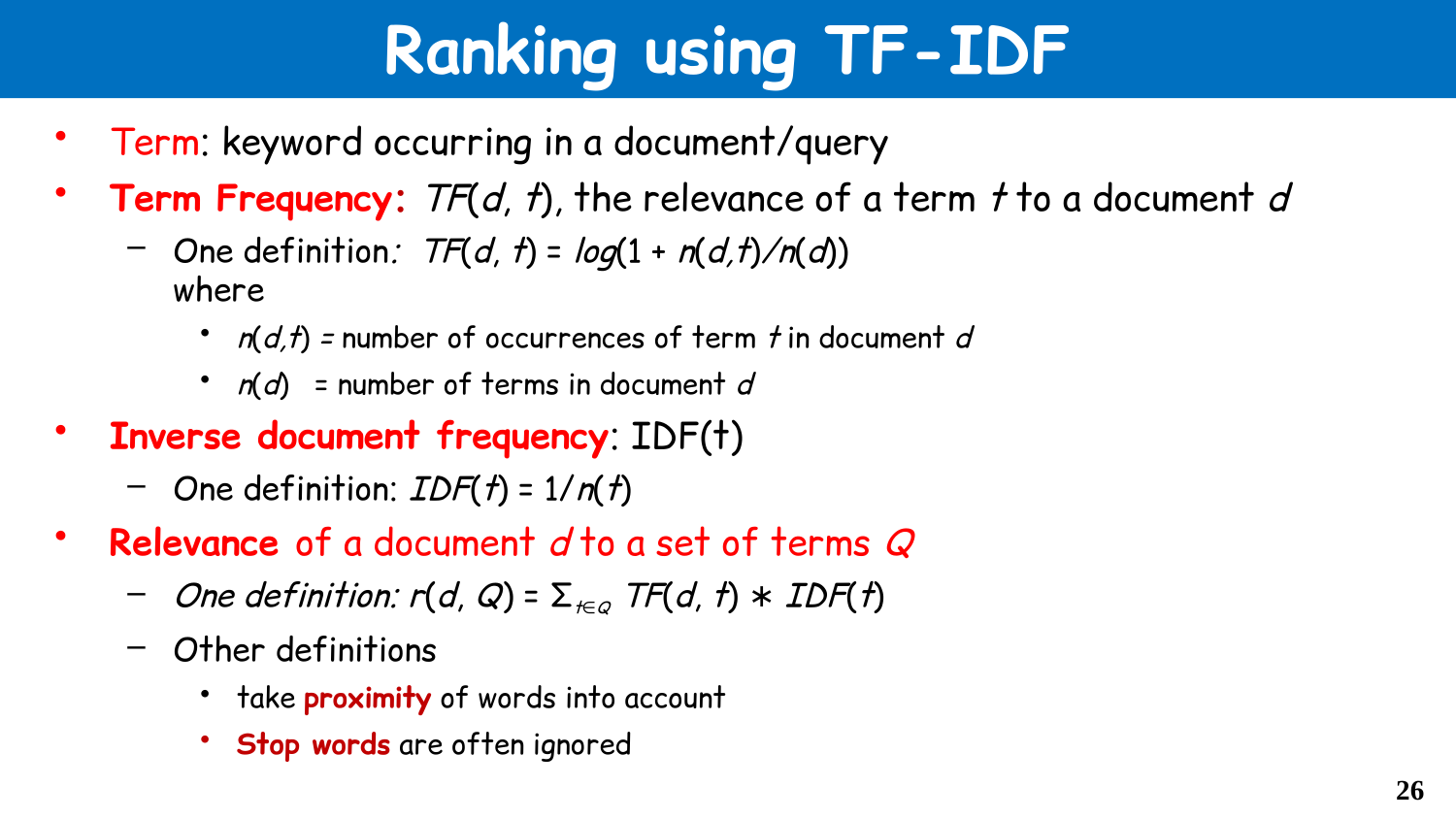

# Ranking using TF-IDF
Term: keyword occurring in a document/query
Term Frequency: TF(d, t), the relevance of a term t to a document d
One definition:  TF(d, t) = log(1 + n(d,t)/n(d))
where
n(d,t) = number of occurrences of term t in document d
n(d)   = number of terms in document d
Inverse document frequency: IDF(t)
One definition: IDF(t) = 1/n(t)
Relevance of a document d to a set of terms Q
One definition: r(d, Q) = ∑t∈Q TF(d, t) ∗ IDF(t)
Other definitions
take proximity of words into account
Stop words are often ignored